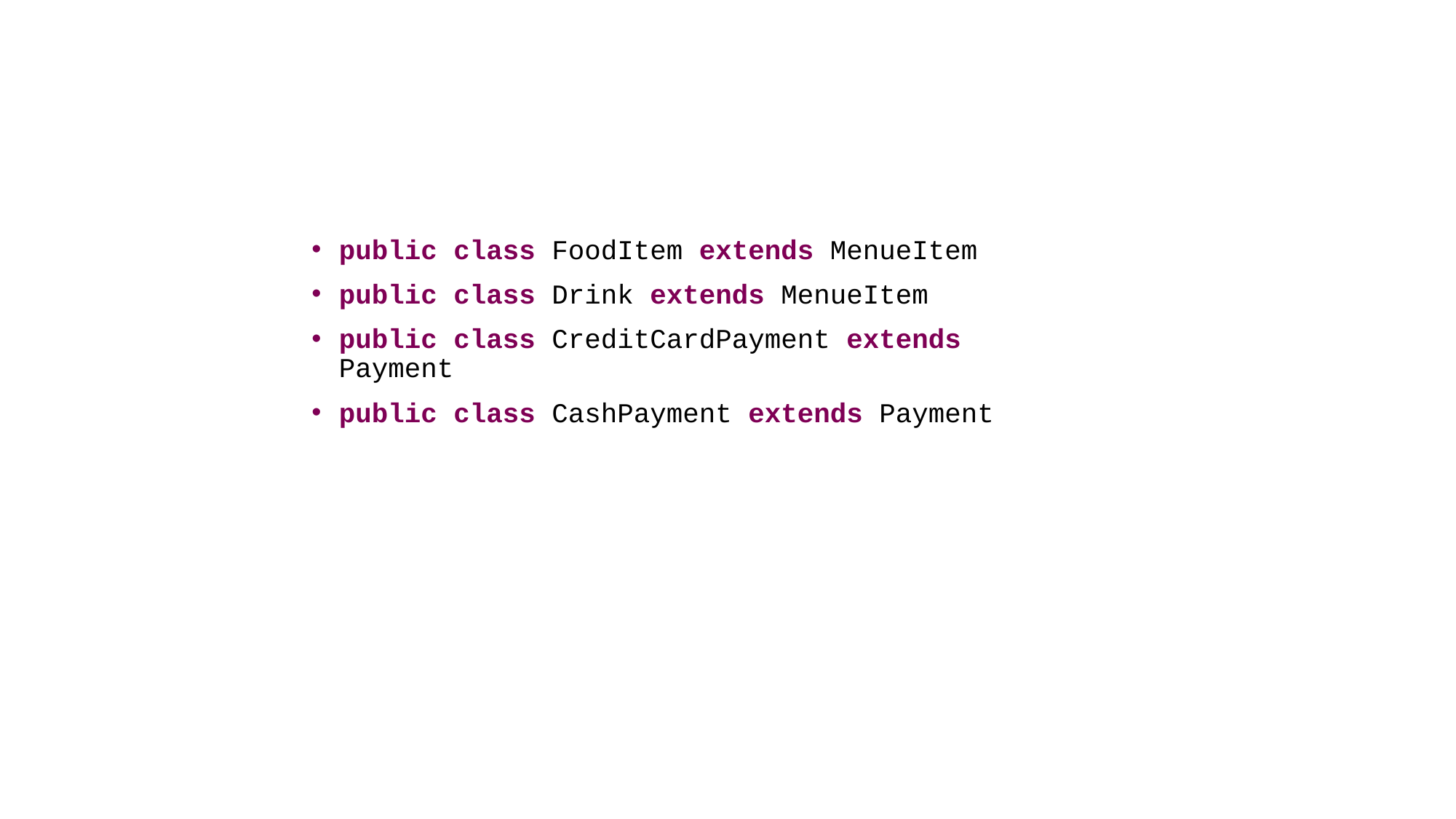

public class FoodItem extends MenueItem
public class Drink extends MenueItem
public class CreditCardPayment extends Payment
public class CashPayment extends Payment